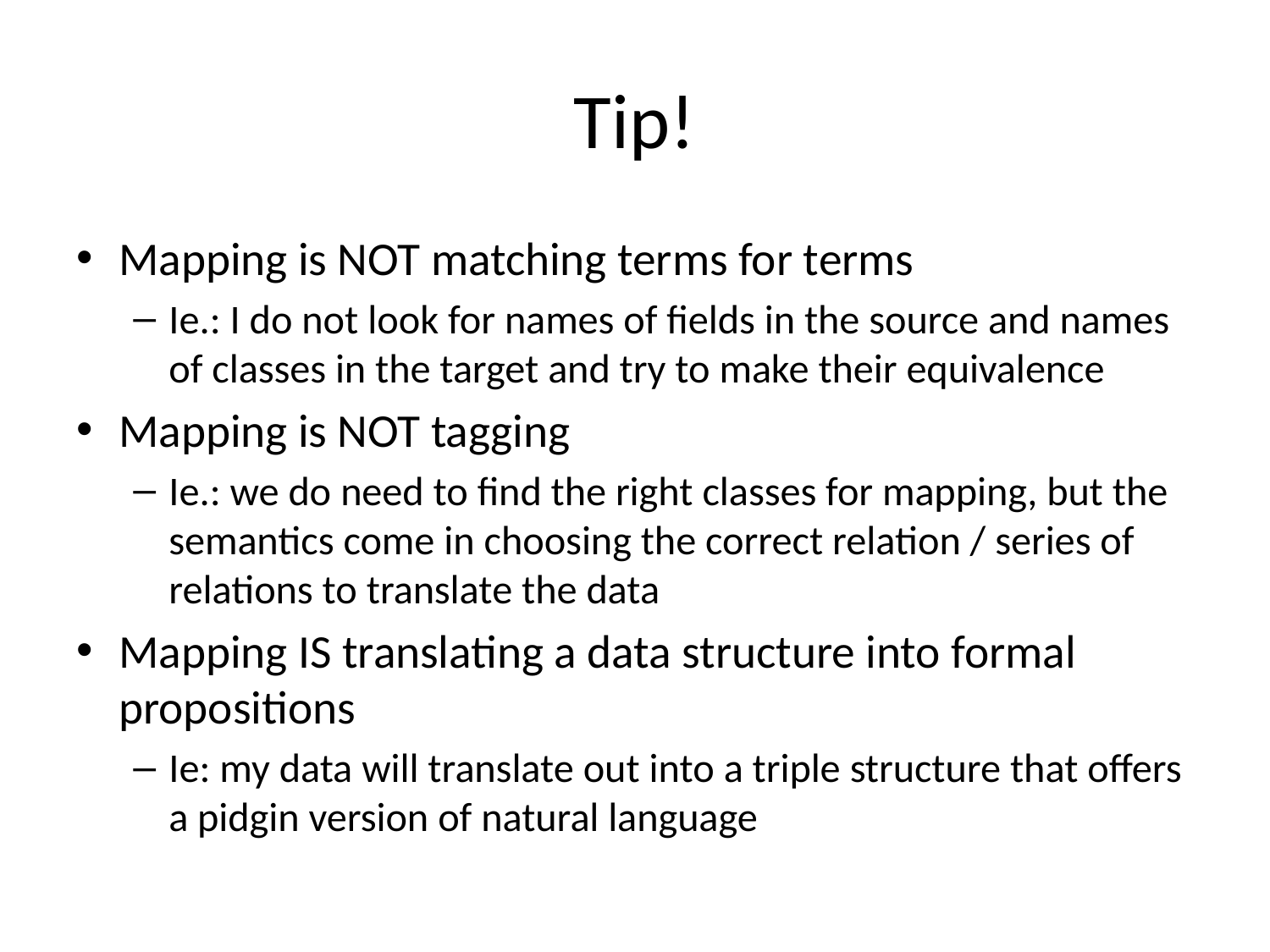

# Tip!
Mapping is NOT matching terms for terms
Ie.: I do not look for names of fields in the source and names of classes in the target and try to make their equivalence
Mapping is NOT tagging
Ie.: we do need to find the right classes for mapping, but the semantics come in choosing the correct relation / series of relations to translate the data
Mapping IS translating a data structure into formal propositions
Ie: my data will translate out into a triple structure that offers a pidgin version of natural language